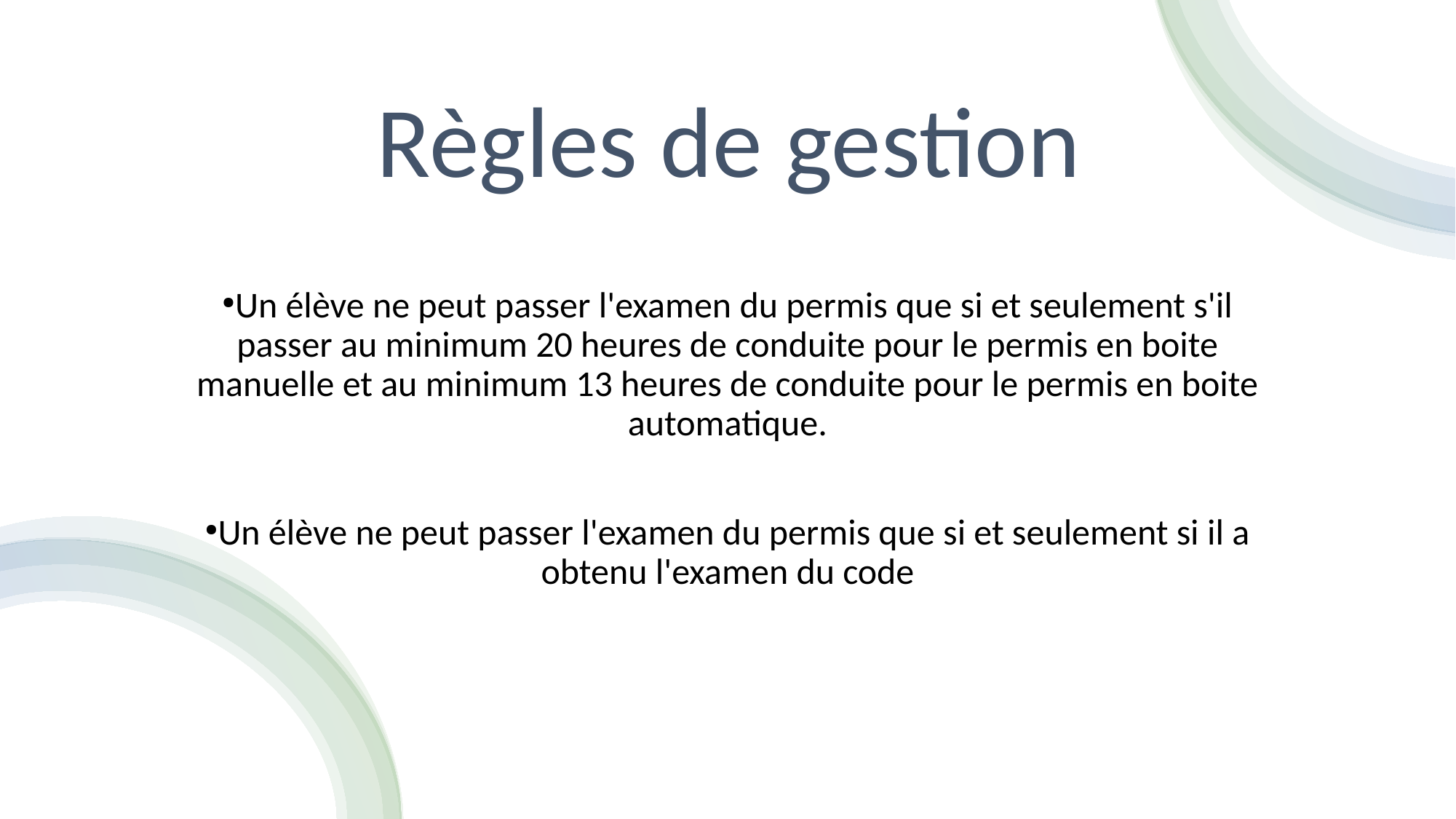

Règles de gestion
Un élève ne peut passer l'examen du permis que si et seulement s'il passer au minimum 20 heures de conduite pour le permis en boite manuelle et au minimum 13 heures de conduite pour le permis en boite automatique.

Un élève ne peut passer l'examen du permis que si et seulement si il a obtenu l'examen du code